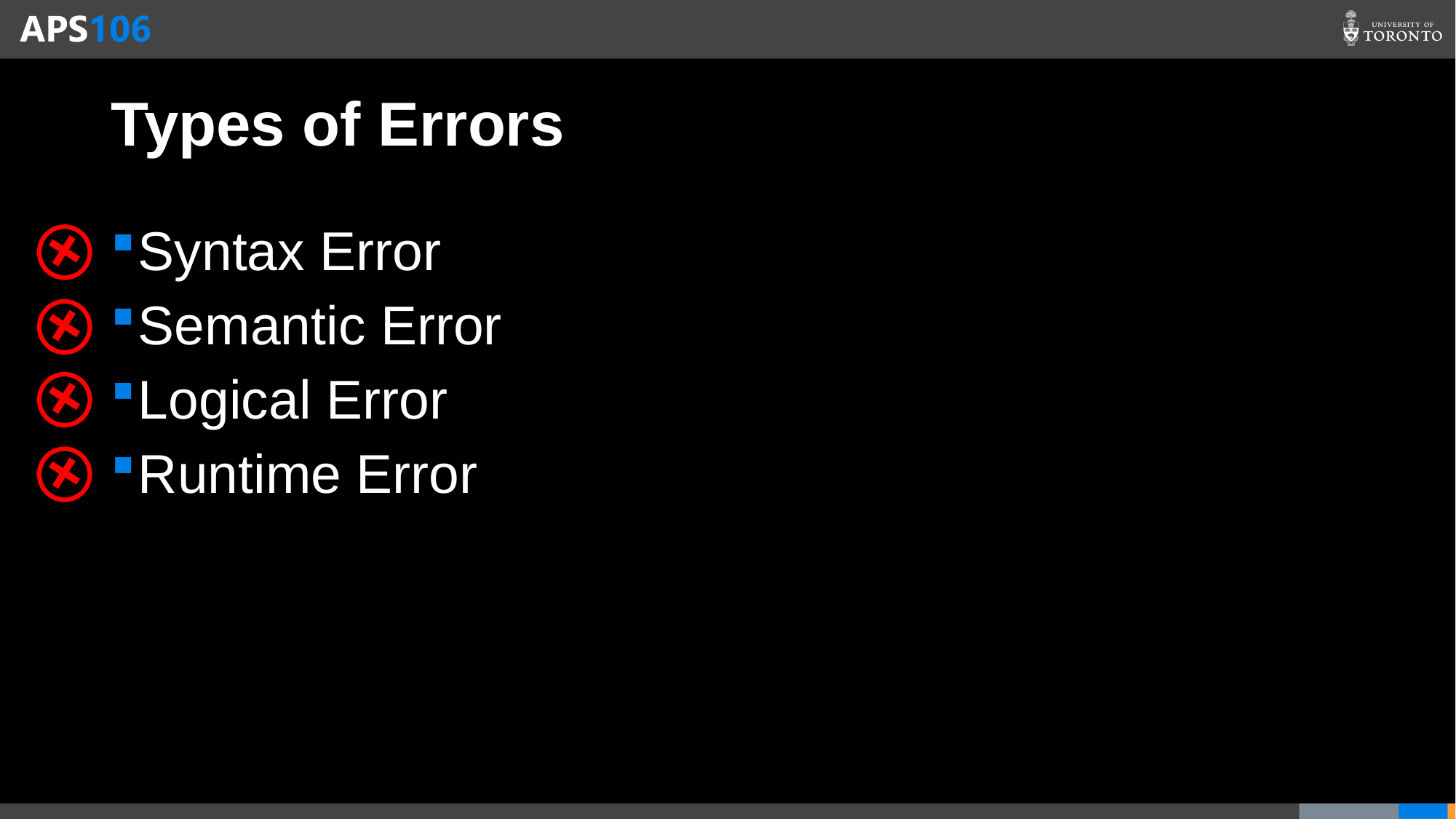

# Types of Errors
Syntax Error
Semantic Error
Logical Error
Runtime Error